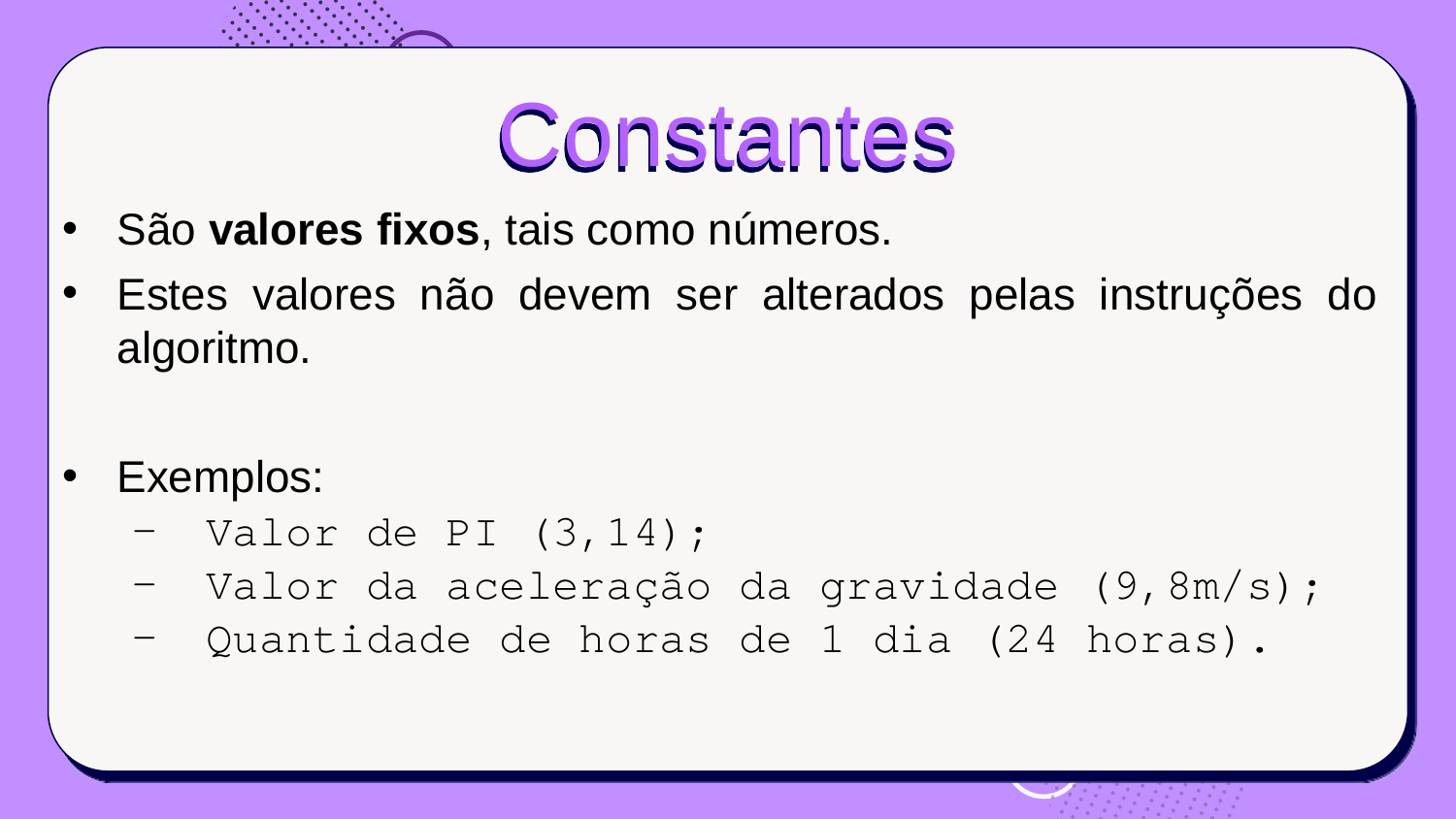

# Constantes
São valores fixos, tais como números.
Estes valores não devem ser alterados pelas instruções do algoritmo.

Exemplos:
Valor de PI (3,14);
Valor da aceleração da gravidade (9,8m/s);
Quantidade de horas de 1 dia (24 horas).